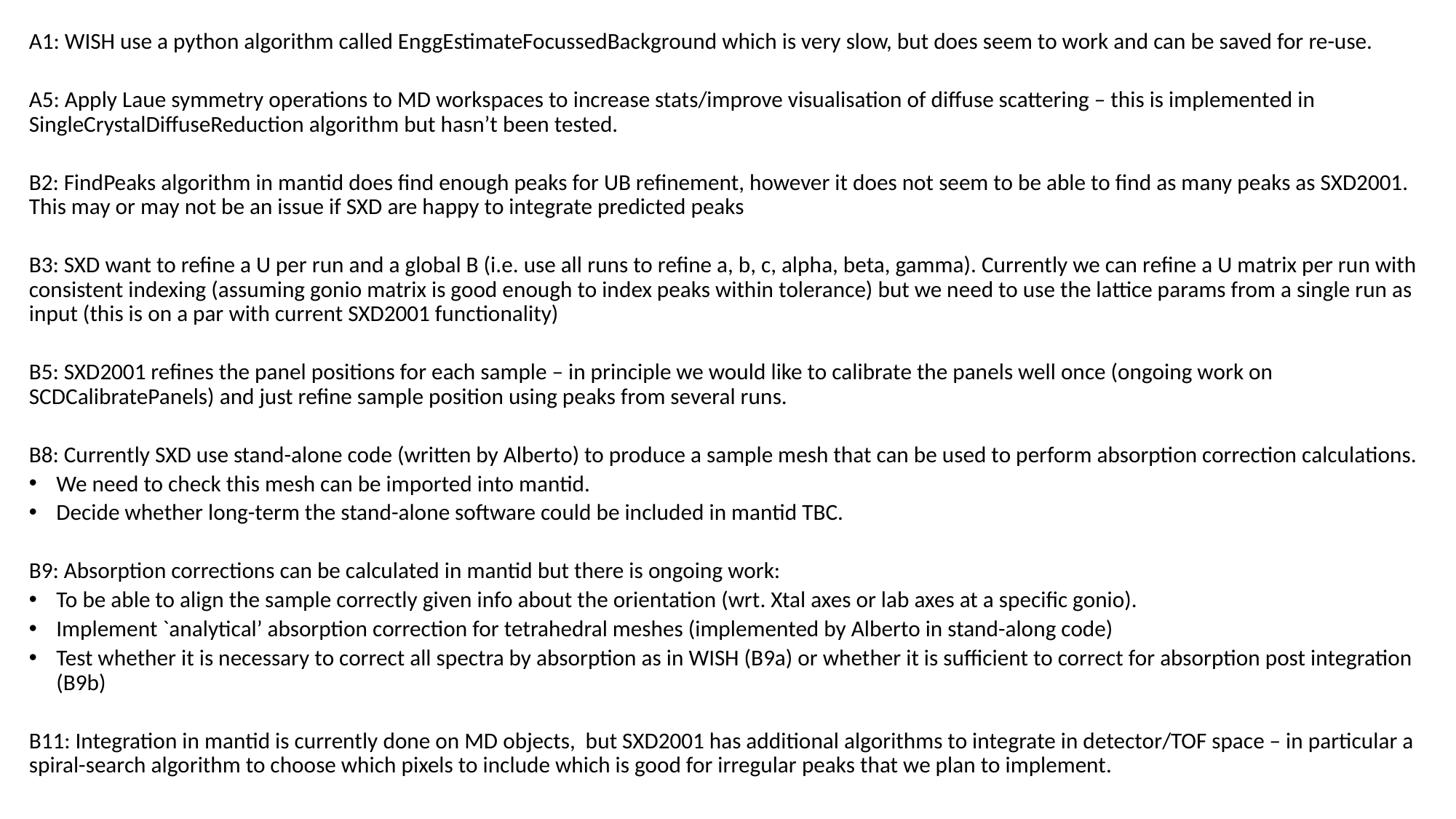

A1: WISH use a python algorithm called EnggEstimateFocussedBackground which is very slow, but does seem to work and can be saved for re-use.

A5: Apply Laue symmetry operations to MD workspaces to increase stats/improve visualisation of diffuse scattering – this is implemented in SingleCrystalDiffuseReduction algorithm but hasn’t been tested.

B2: FindPeaks algorithm in mantid does find enough peaks for UB refinement, however it does not seem to be able to find as many peaks as SXD2001. This may or may not be an issue if SXD are happy to integrate predicted peaks

B3: SXD want to refine a U per run and a global B (i.e. use all runs to refine a, b, c, alpha, beta, gamma). Currently we can refine a U matrix per run with consistent indexing (assuming gonio matrix is good enough to index peaks within tolerance) but we need to use the lattice params from a single run as input (this is on a par with current SXD2001 functionality)

B5: SXD2001 refines the panel positions for each sample – in principle we would like to calibrate the panels well once (ongoing work on SCDCalibratePanels) and just refine sample position using peaks from several runs.

B8: Currently SXD use stand-alone code (written by Alberto) to produce a sample mesh that can be used to perform absorption correction calculations.
We need to check this mesh can be imported into mantid.
Decide whether long-term the stand-alone software could be included in mantid TBC.

B9: Absorption corrections can be calculated in mantid but there is ongoing work:
To be able to align the sample correctly given info about the orientation (wrt. Xtal axes or lab axes at a specific gonio).
Implement `analytical’ absorption correction for tetrahedral meshes (implemented by Alberto in stand-along code)
Test whether it is necessary to correct all spectra by absorption as in WISH (B9a) or whether it is sufficient to correct for absorption post integration (B9b)

B11: Integration in mantid is currently done on MD objects,  but SXD2001 has additional algorithms to integrate in detector/TOF space – in particular a spiral-search algorithm to choose which pixels to include which is good for irregular peaks that we plan to implement.